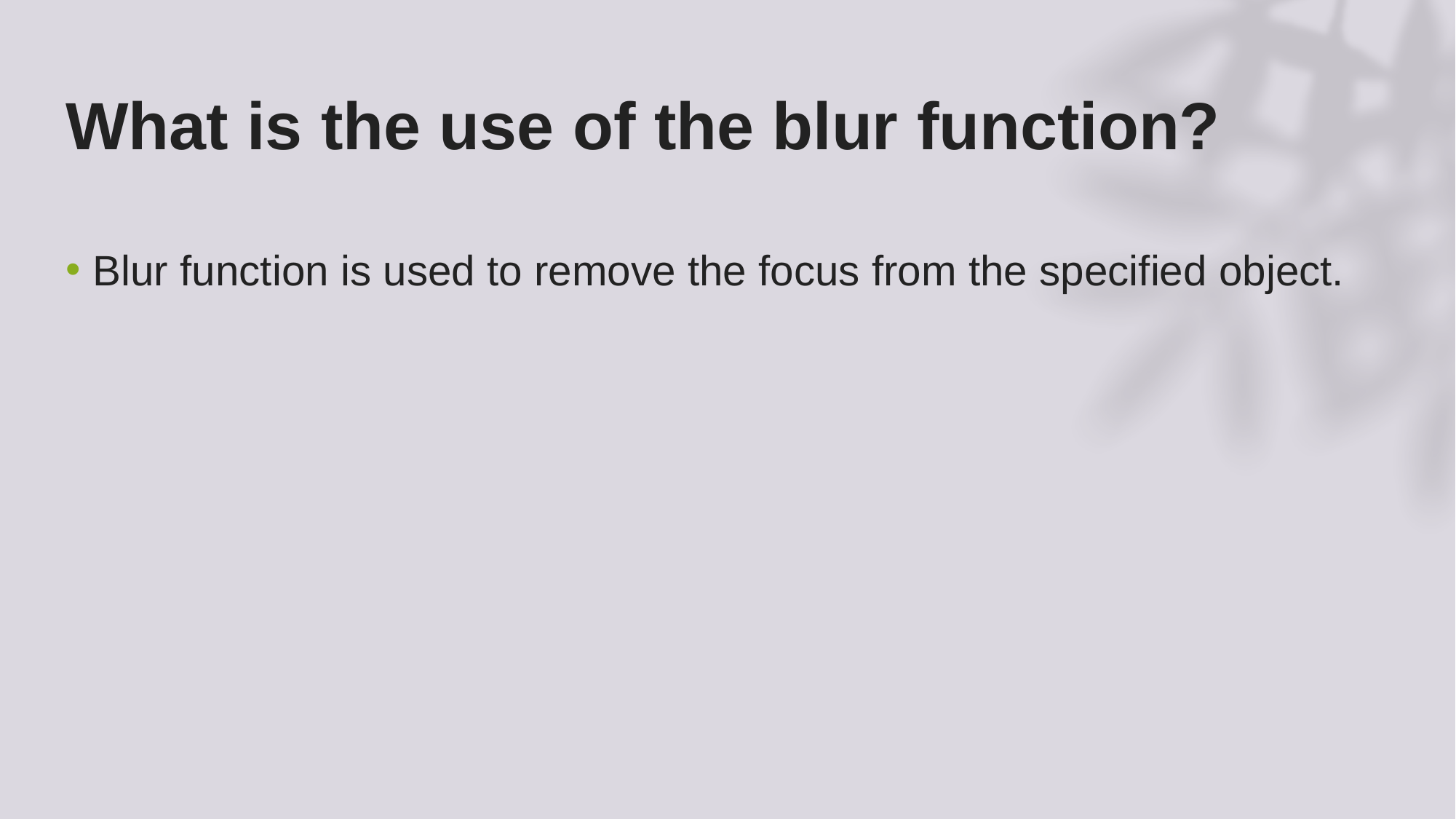

# What is the use of the blur function?
Blur function is used to remove the focus from the specified object.